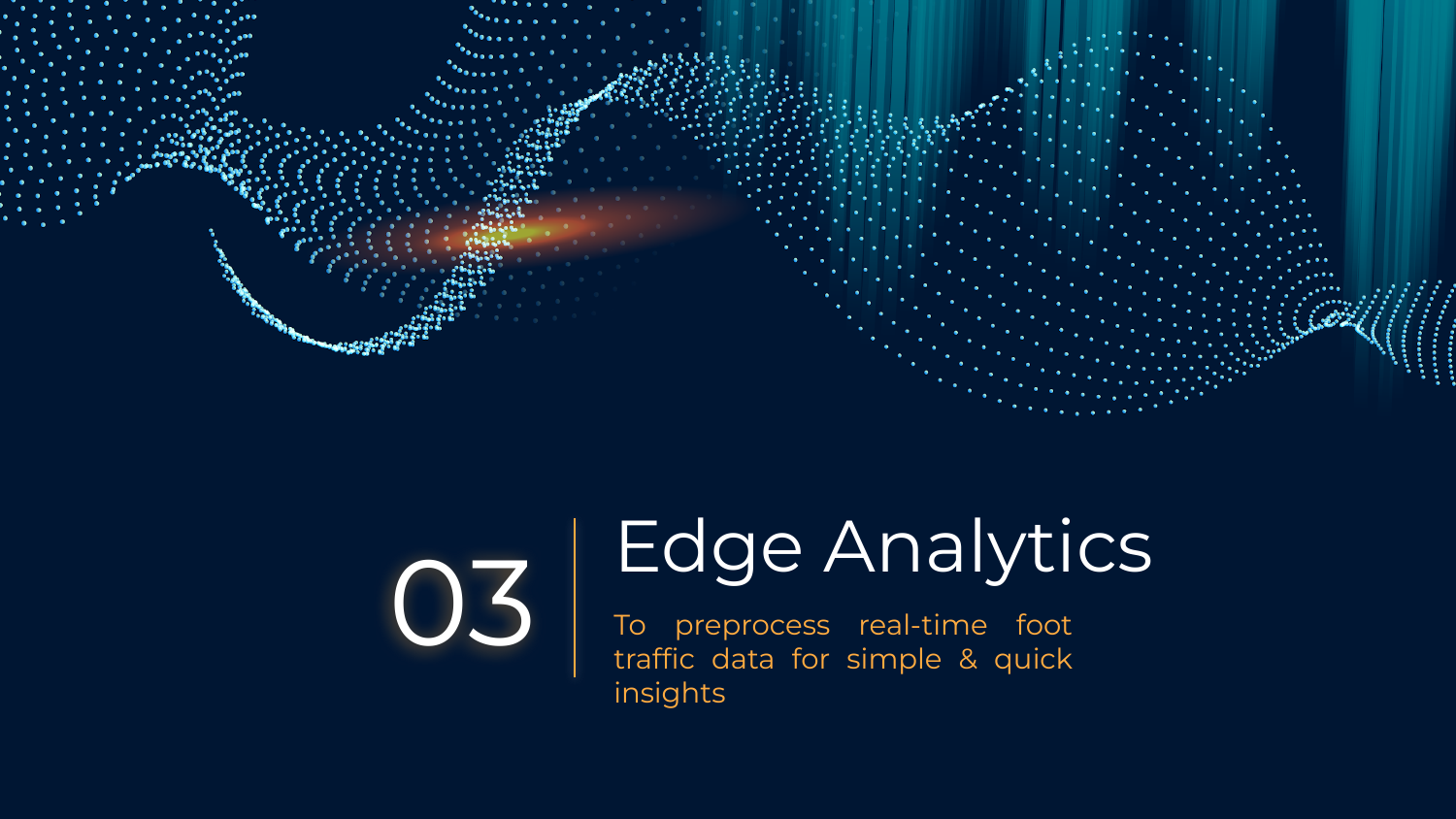

# Edge Analytics
03
To preprocess real-time foot traffic data for simple & quick insights